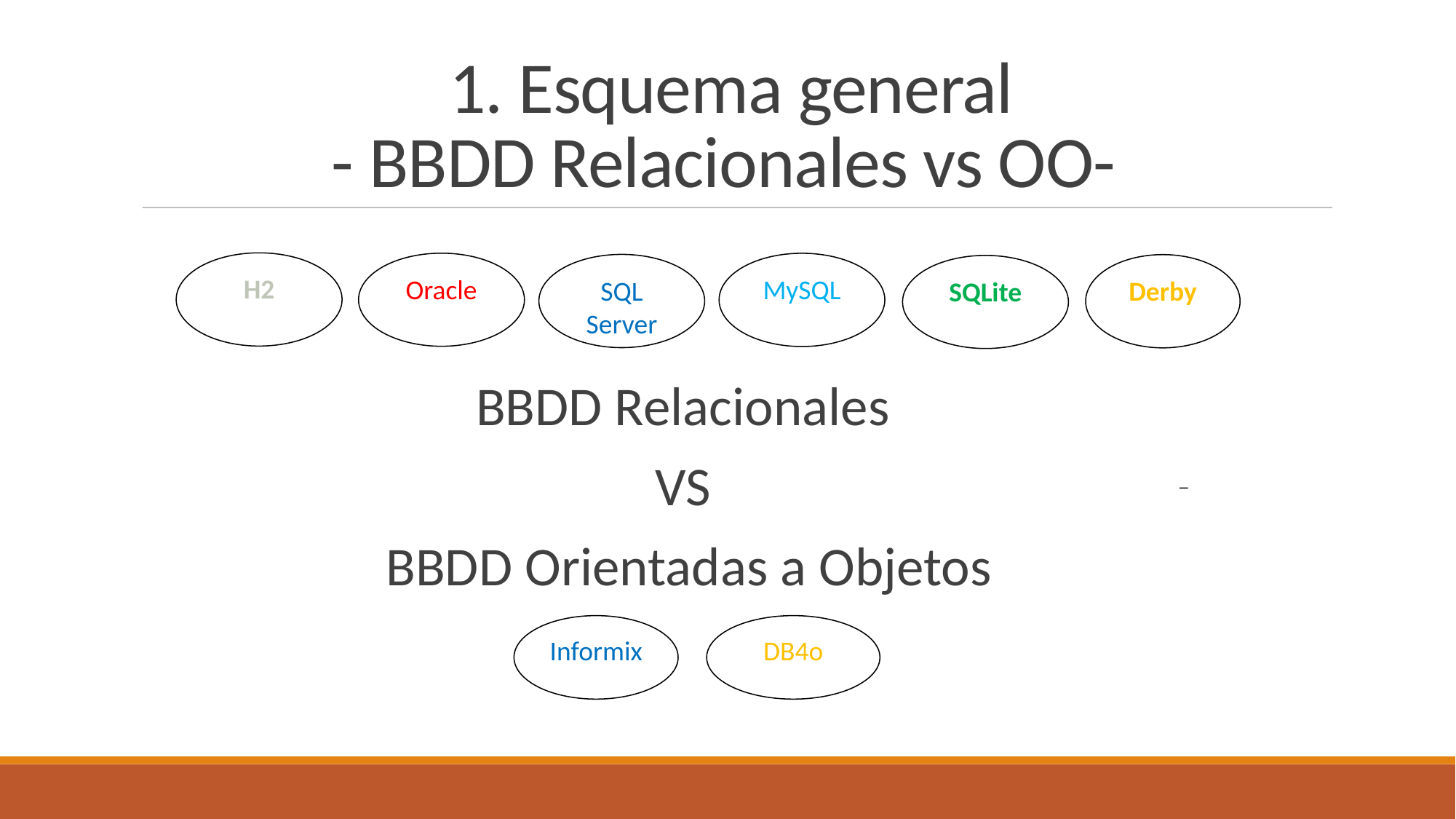

1. Esquema general
- BBDD Relacionales vs OO-
H2
Oracle
MySQL
SQL Server
Derby
SQLite
BBDD Relacionales
VS
BBDD Orientadas a Objetos

Informix
DB4o